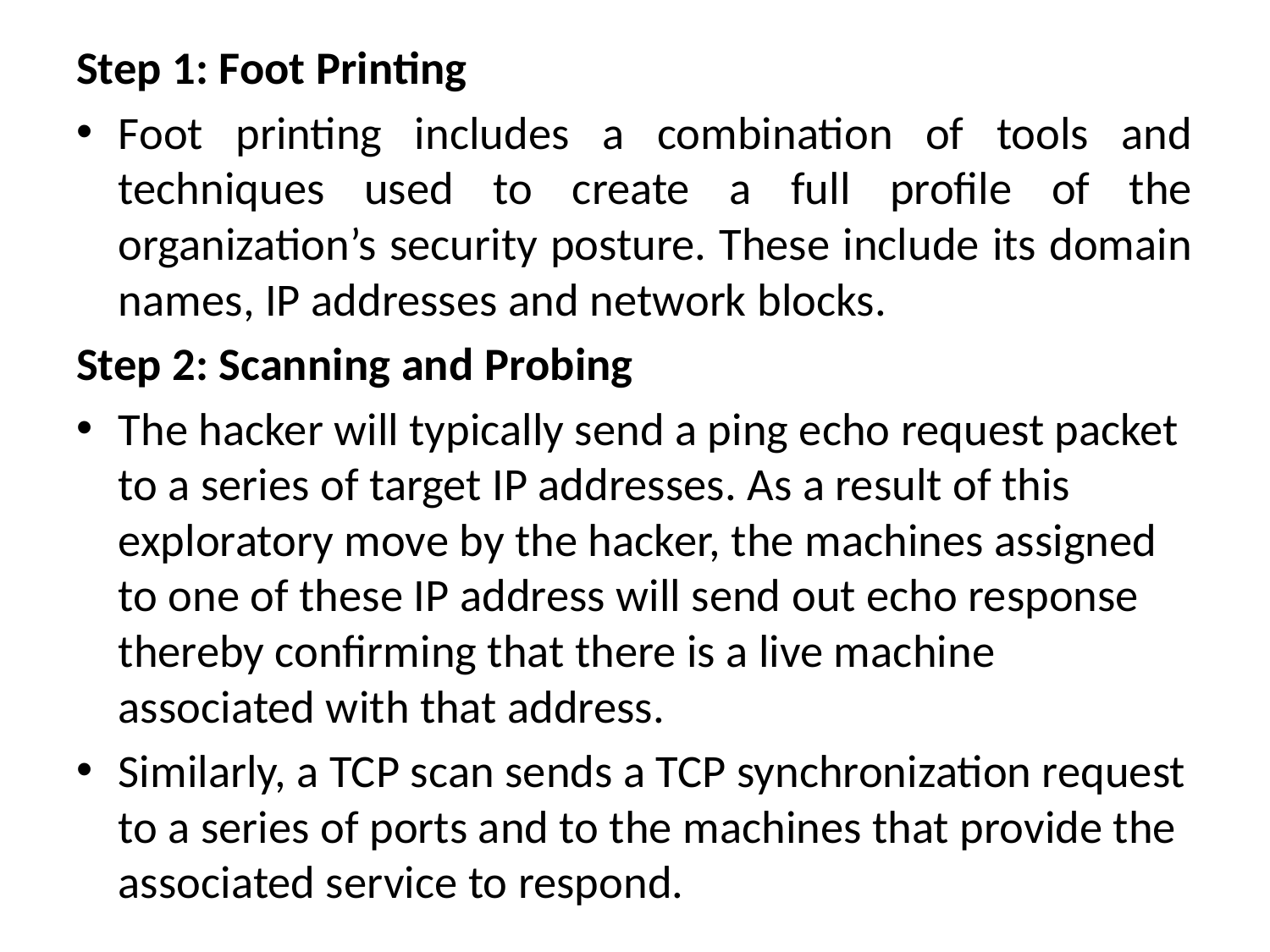

Step 1: Foot Printing
Foot printing includes a combination of tools and techniques used to create a full profile of the organization’s security posture. These include its domain names, IP addresses and network blocks.
Step 2: Scanning and Probing
The hacker will typically send a ping echo request packet to a series of target IP addresses. As a result of this exploratory move by the hacker, the machines assigned to one of these IP address will send out echo response thereby confirming that there is a live machine associated with that address.
Similarly, a TCP scan sends a TCP synchronization request to a series of ports and to the machines that provide the associated service to respond.